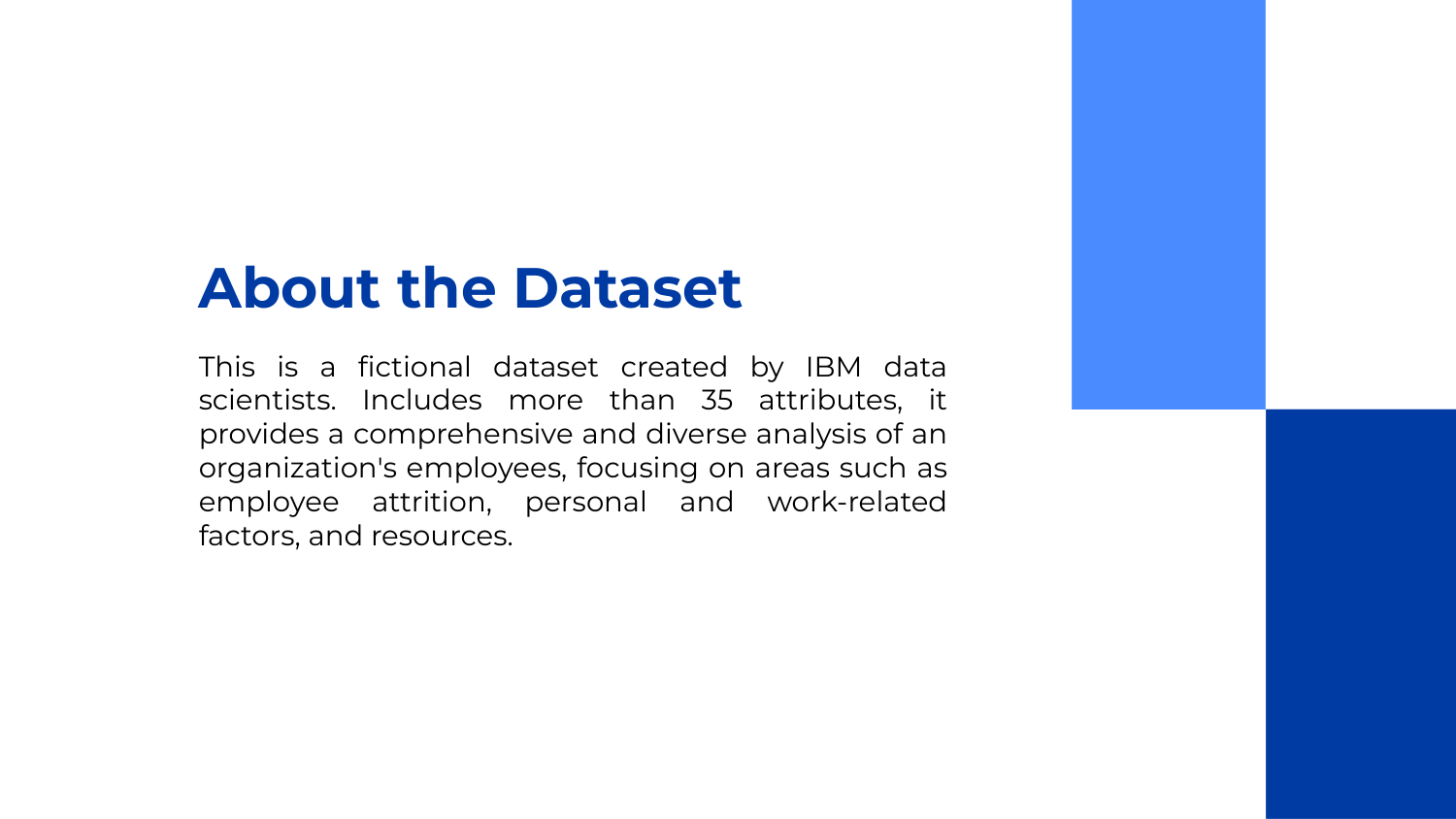

# About the Dataset
This is a fictional dataset created by IBM data scientists. Includes more than 35 attributes, it provides a comprehensive and diverse analysis of an organization's employees, focusing on areas such as employee attrition, personal and work-related factors, and resources.